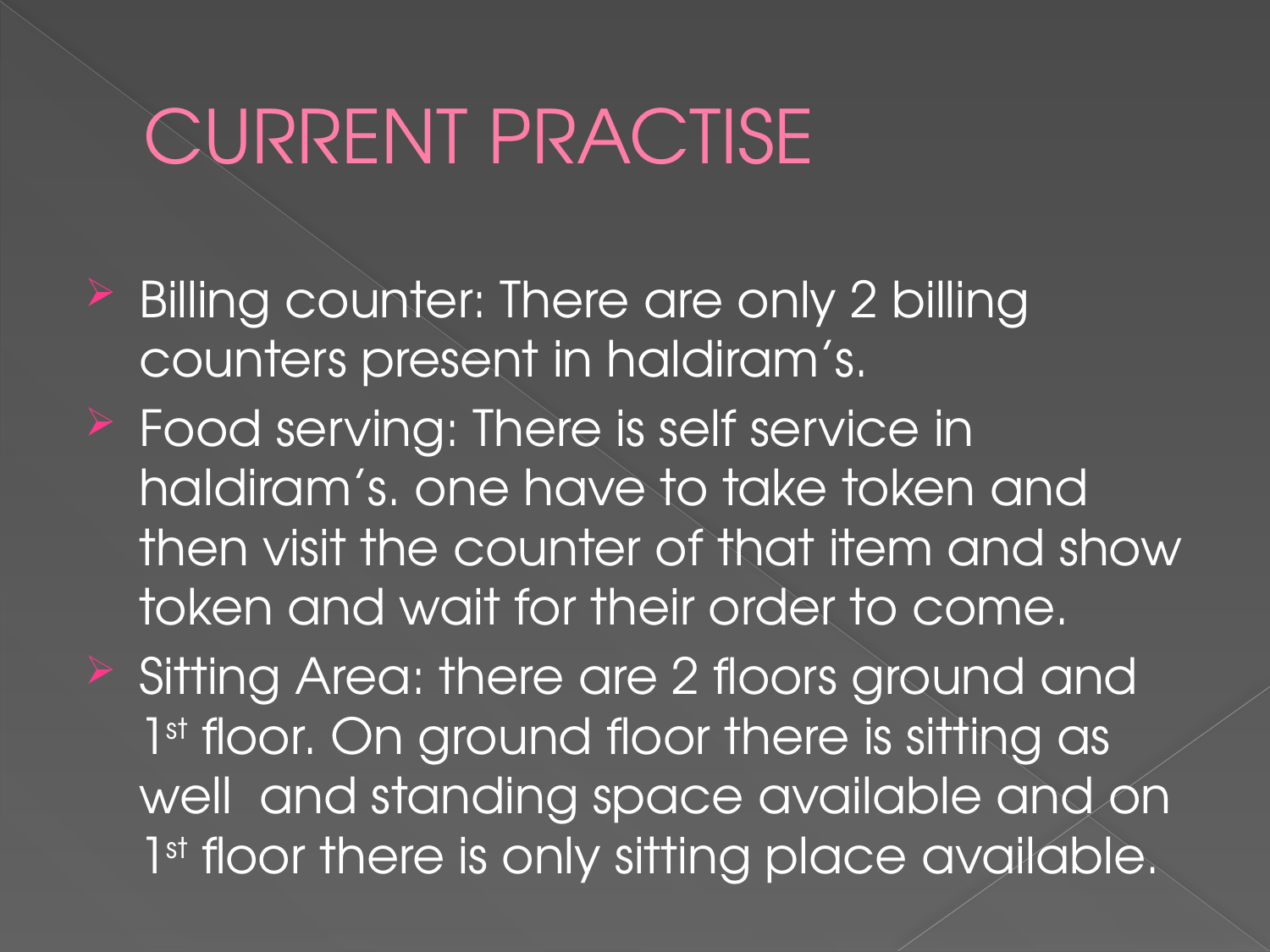

# CURRENT PRACTISE
Billing counter: There are only 2 billing counters present in haldiram’s.
Food serving: There is self service in haldiram’s. one have to take token and then visit the counter of that item and show token and wait for their order to come.
Sitting Area: there are 2 floors ground and 1st floor. On ground floor there is sitting as well  and standing space available and on 1st floor there is only sitting place available.